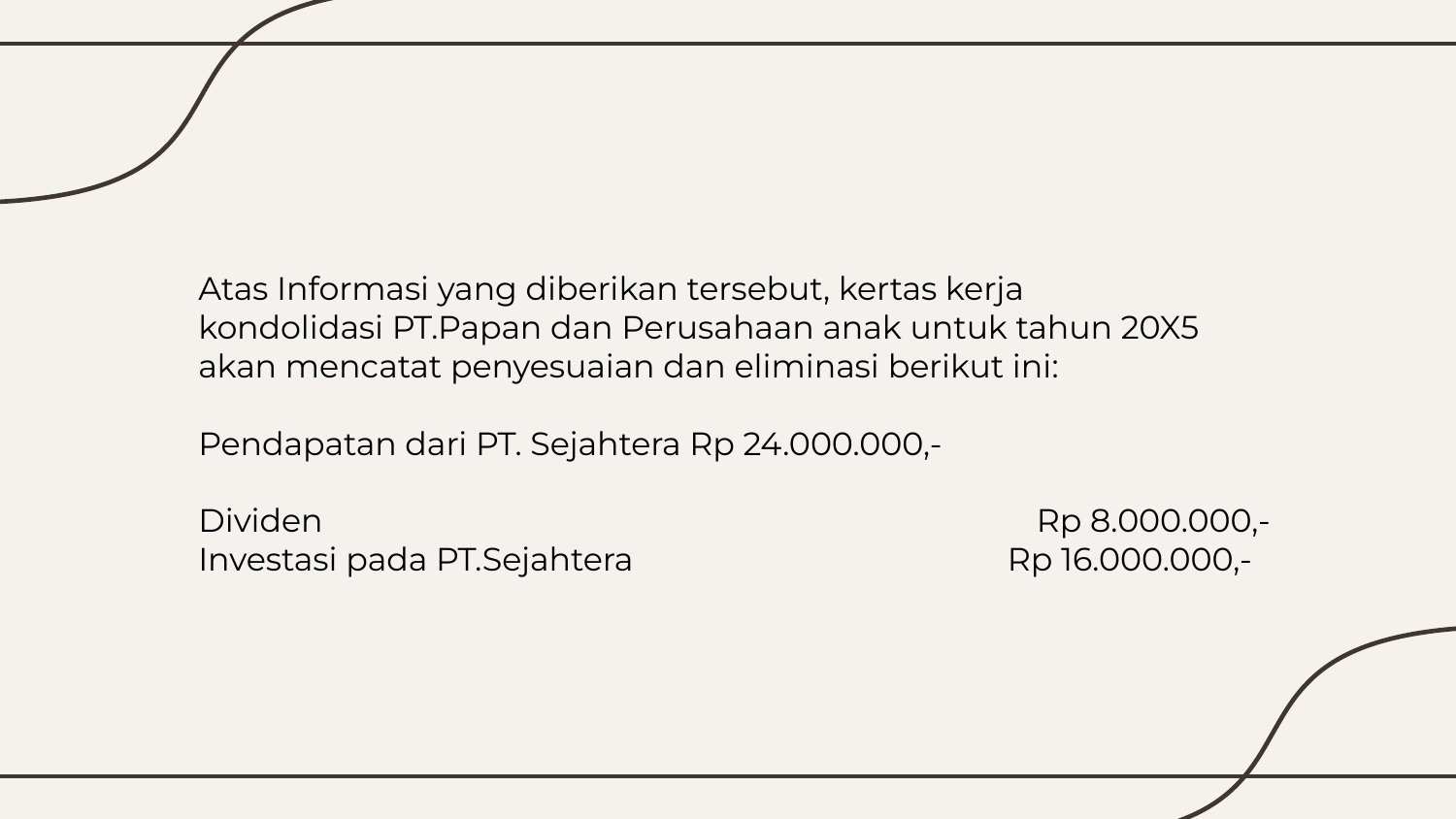

Atas Informasi yang diberikan tersebut, kertas kerja
kondolidasi PT.Papan dan Perusahaan anak untuk tahun 20X5
akan mencatat penyesuaian dan eliminasi berikut ini:

Pendapatan dari PT. Sejahtera Rp 24.000.000,-

Dividen                                                                                    Rp 8.000.000,-
Investasi pada PT.Sejahtera                                            Rp 16.000.000,-